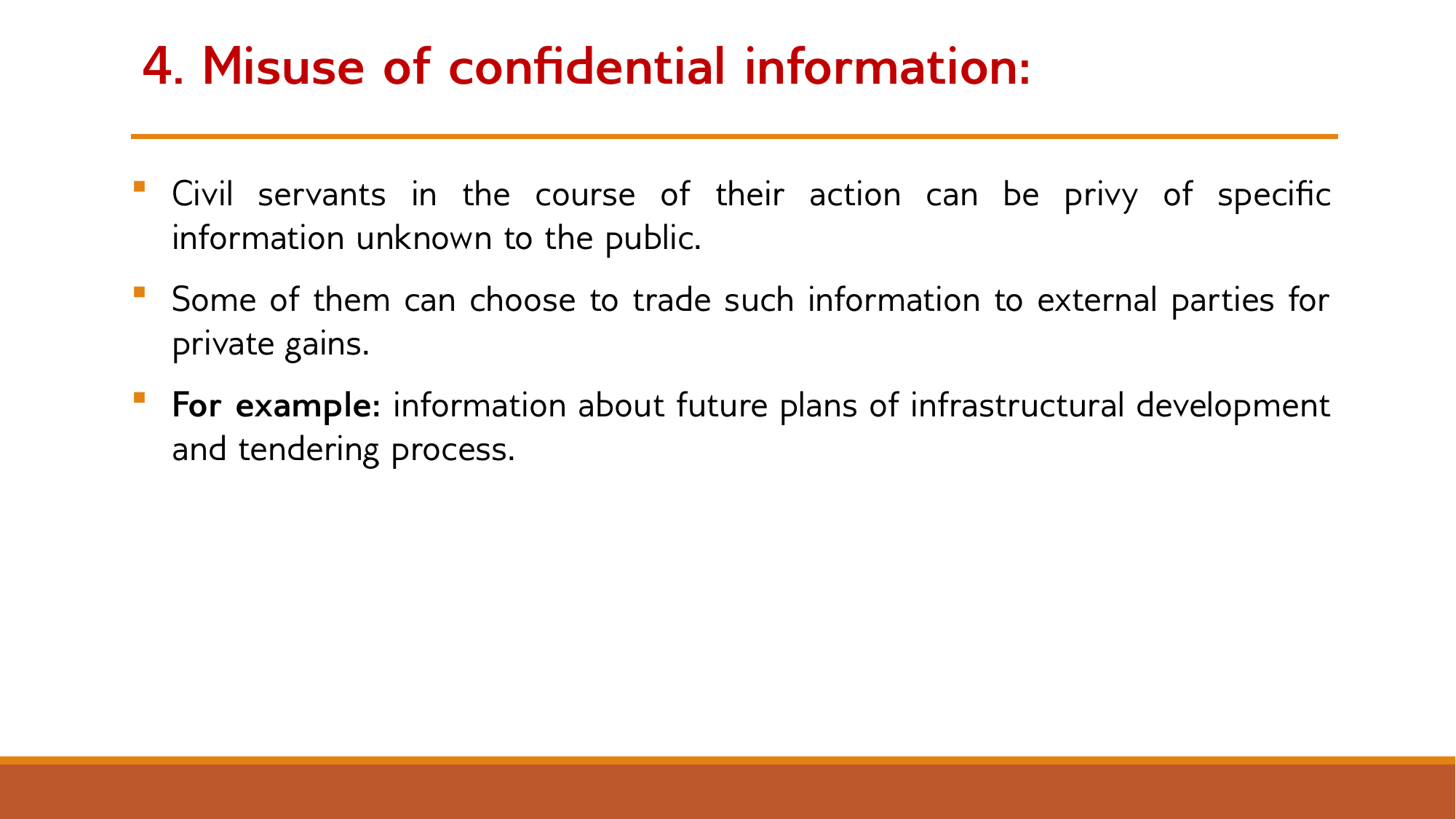

# 4. Misuse of confidential information:
Civil servants in the course of their action can be privy of specific information unknown to the public.
Some of them can choose to trade such information to external parties for private gains.
For example: information about future plans of infrastructural development and tendering process.